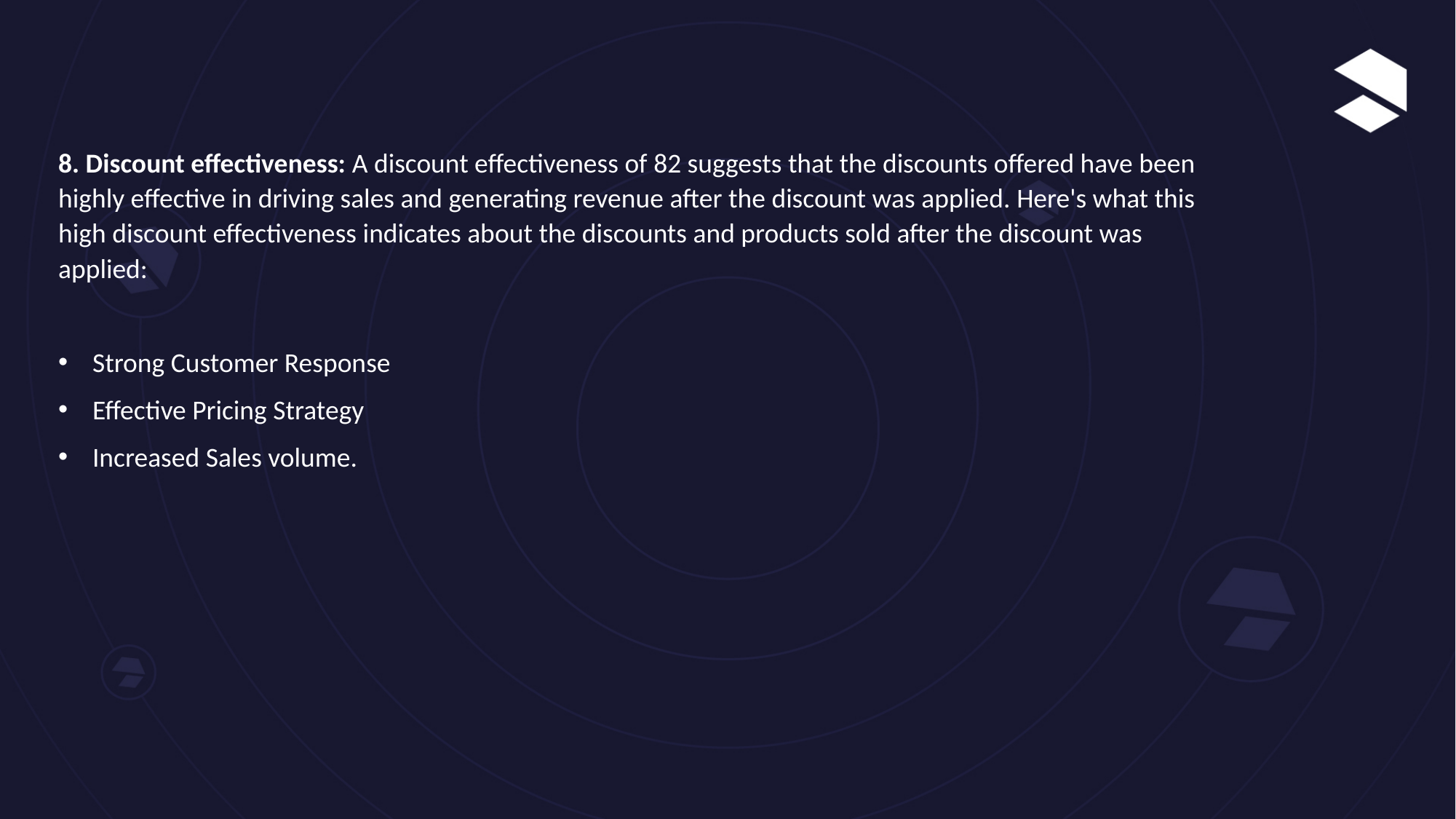

8. Discount effectiveness: A discount effectiveness of 82 suggests that the discounts offered have been highly effective in driving sales and generating revenue after the discount was applied. Here's what this high discount effectiveness indicates about the discounts and products sold after the discount was applied:

Strong Customer Response
Effective Pricing Strategy
Increased Sales volume.